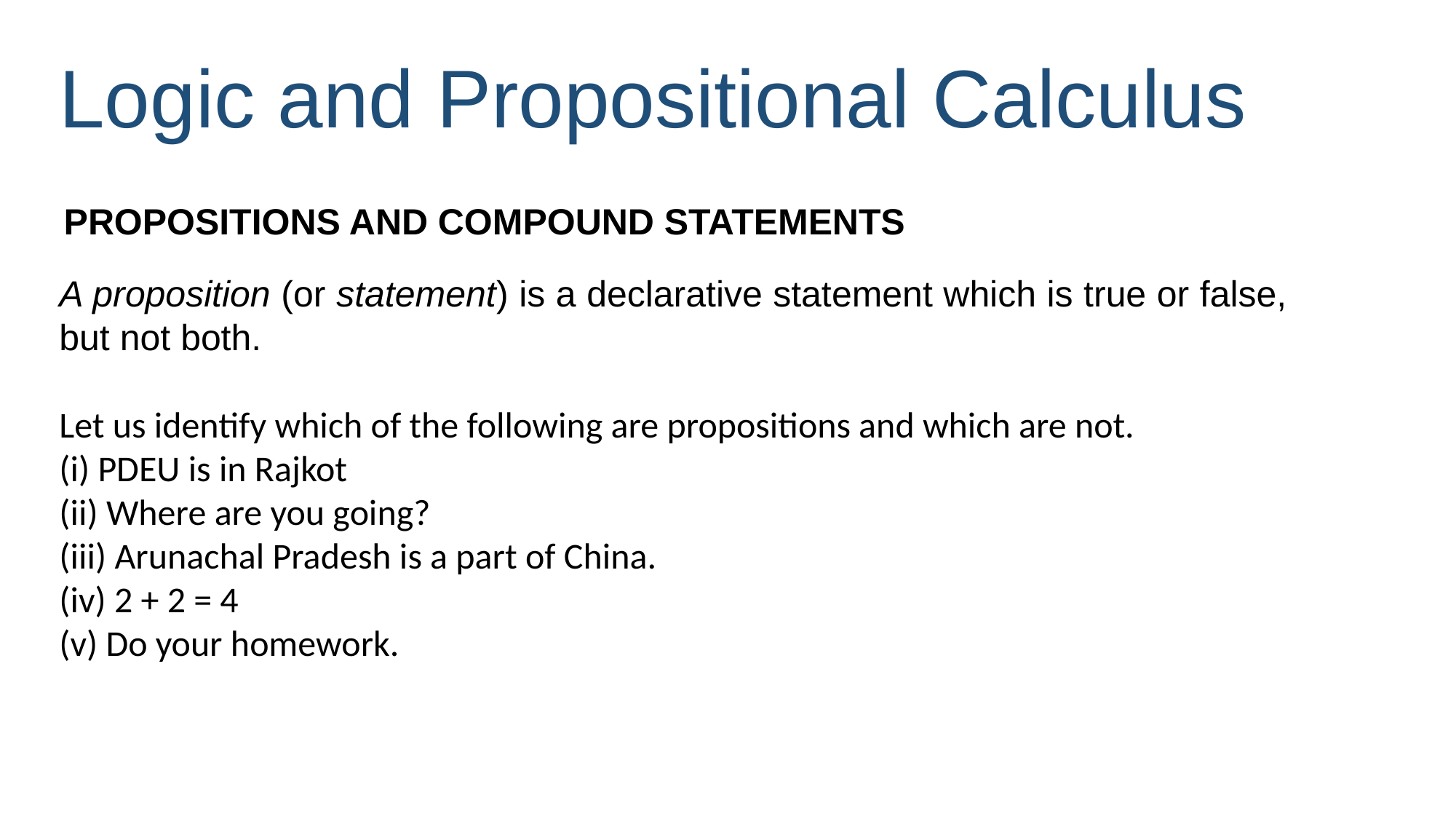

Logic and Propositional Calculus

PROPOSITIONS AND COMPOUND STATEMENTS
A proposition (or statement) is a declarative statement which is true or false, but not both.

Let us identify which of the following are propositions and which are not.
(i) PDEU is in Rajkot
(ii) Where are you going?
(iii) Arunachal Pradesh is a part of China.
(iv) 2 + 2 = 4
(v) Do your homework.